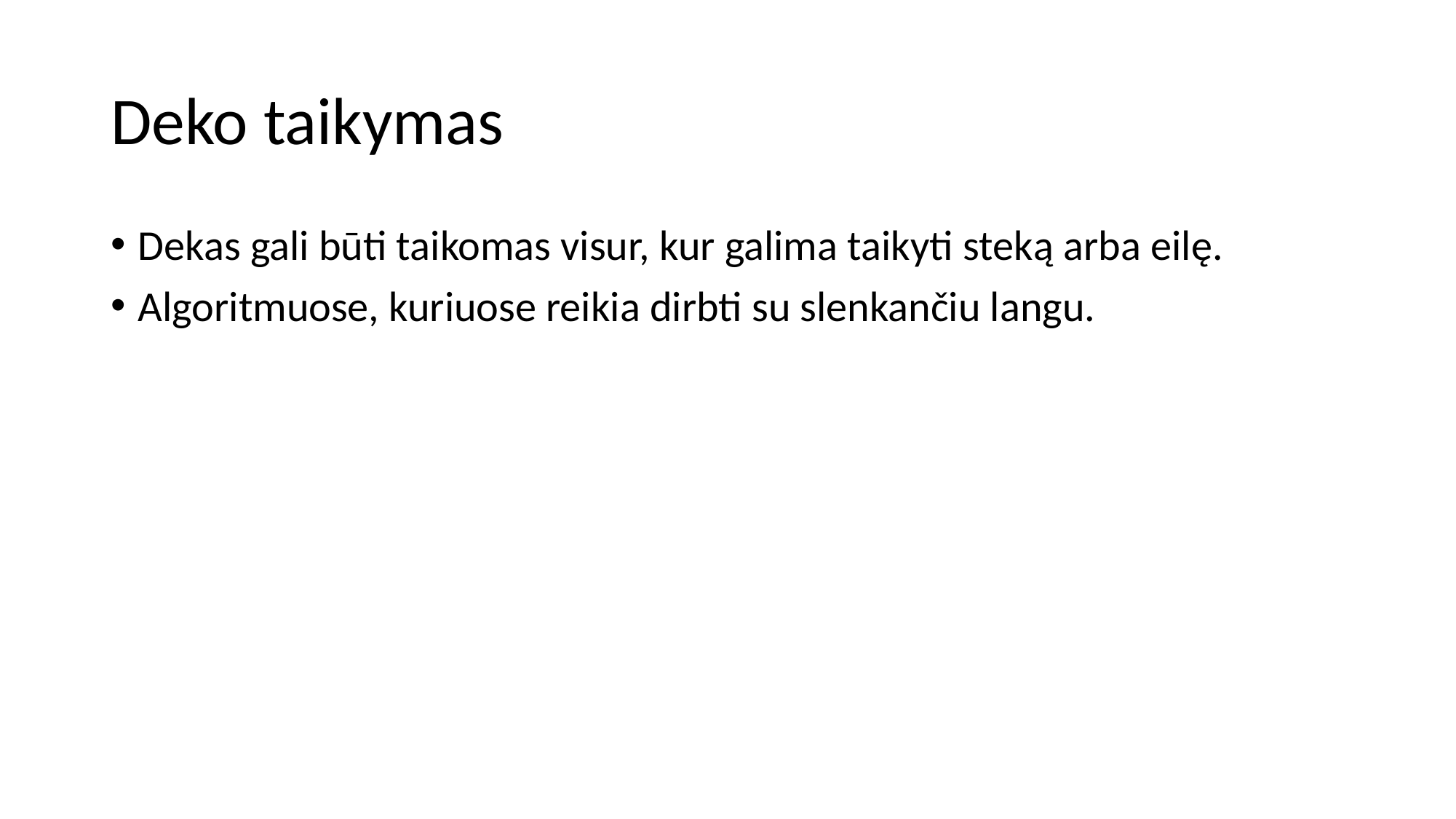

# Deko taikymas
Dekas gali būti taikomas visur, kur galima taikyti steką arba eilę.
Algoritmuose, kuriuose reikia dirbti su slenkančiu langu.